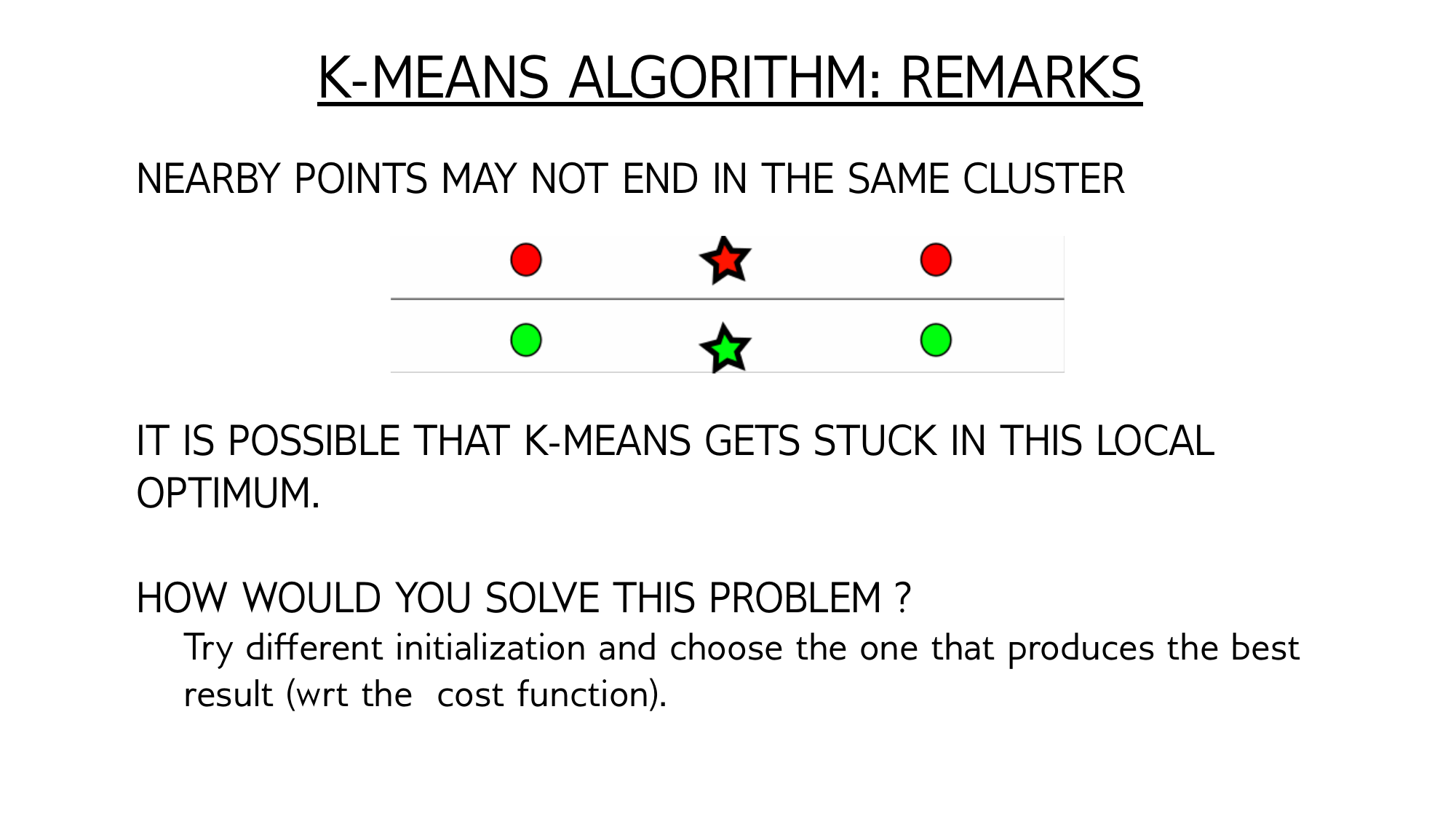

K-Means Algorithm: remarks
Nearby points may not end in the same cluster

It is possible that K-means gets stuck in this local optimum.

How would you solve this problem ?
Try different initialization and choose the one that produces the best result (wrt the  cost function).